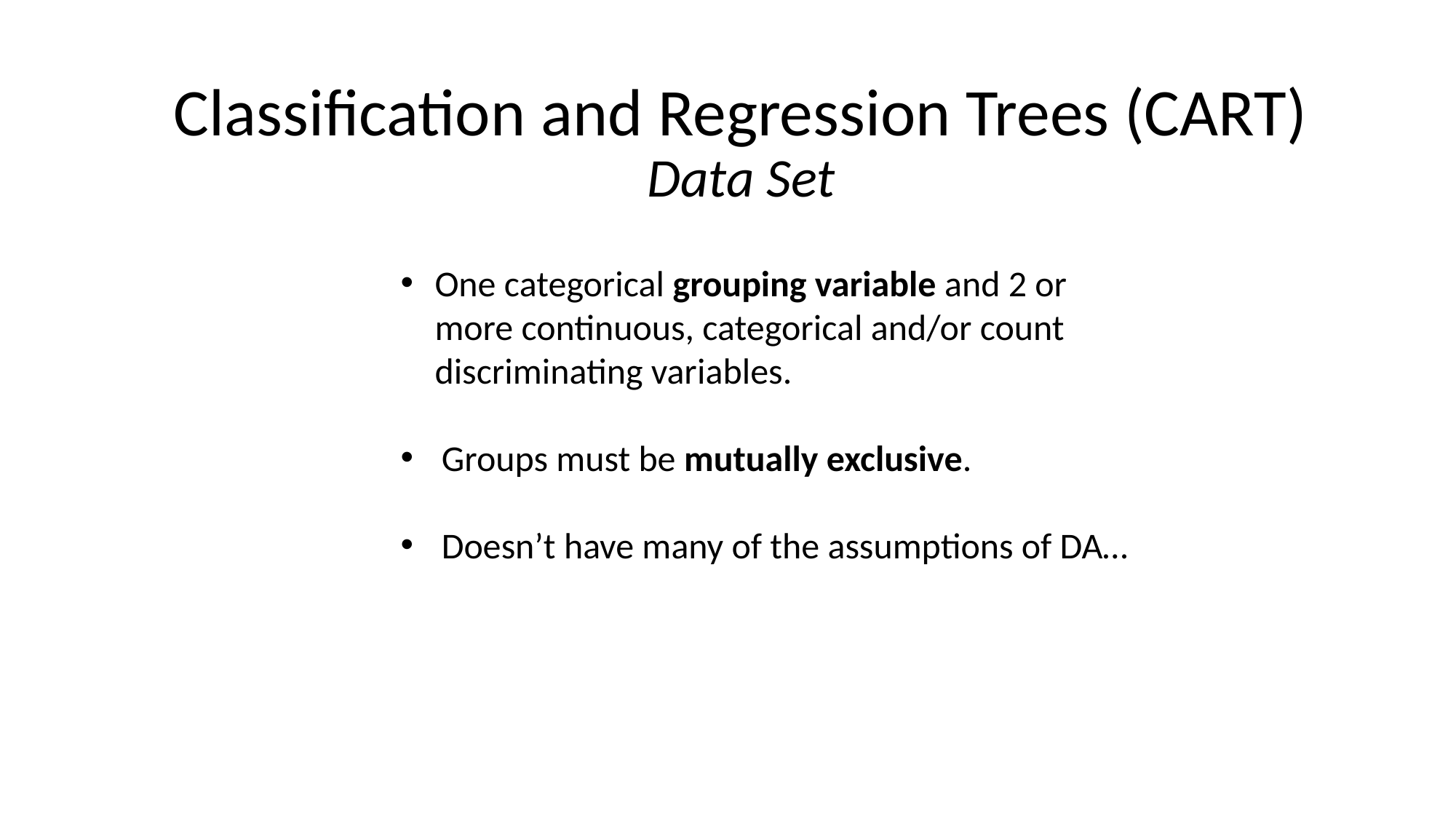

# Classification and Regression Trees (CART) Data Set
One categorical grouping variable and 2 or more continuous, categorical and/or count discriminating variables.

Groups must be mutually exclusive.

Doesn’t have many of the assumptions of DA…